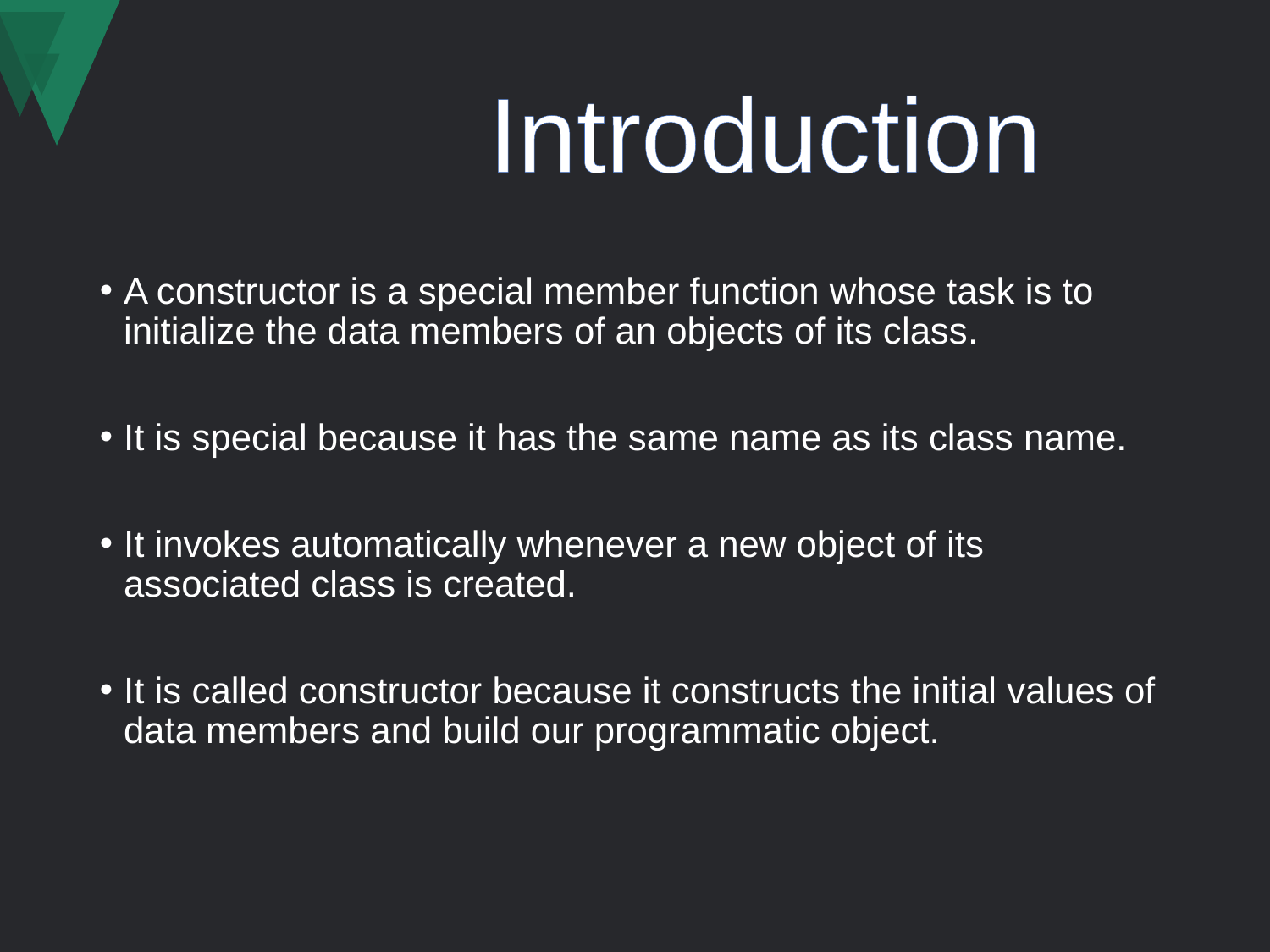

# Introduction
A constructor is a special member function whose task is to initialize the data members of an objects of its class.

It is special because it has the same name as its class name.

It invokes automatically whenever a new object of its associated class is created.

It is called constructor because it constructs the initial values of data members and build our programmatic object.